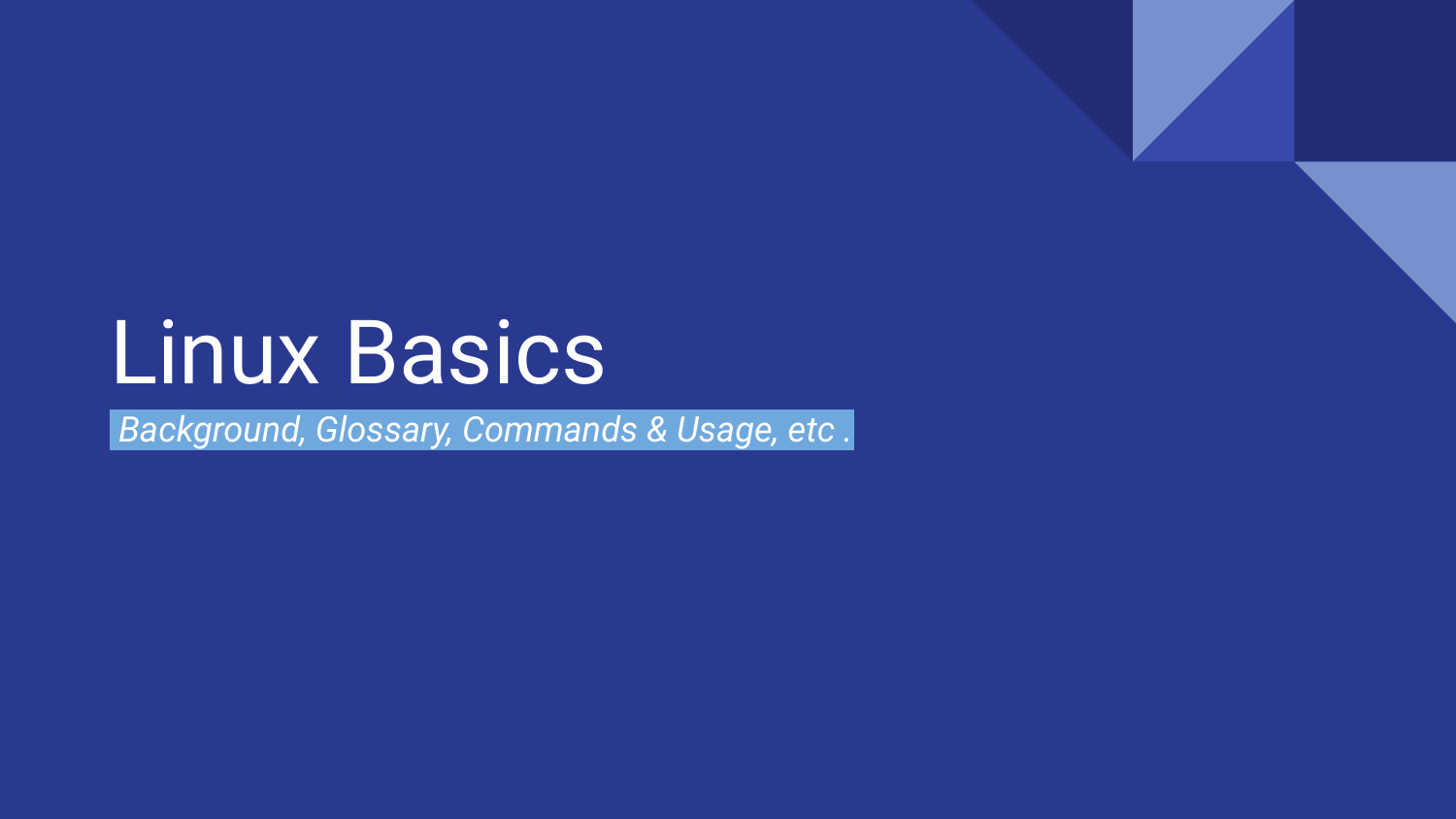

# Linux Basics
 Background, Glossary, Commands & Usage, etc .